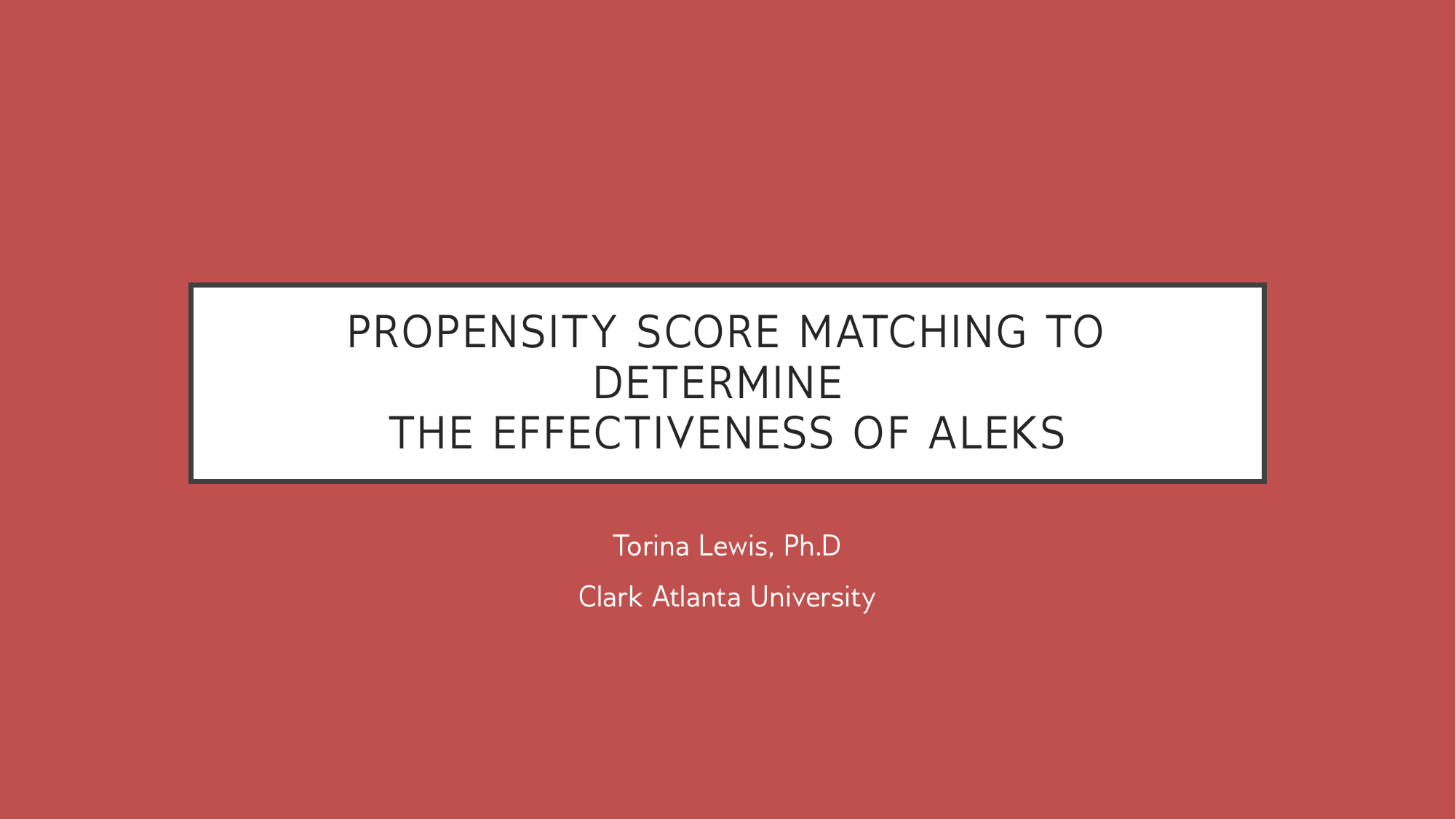

# Propensity Score Matching to Determine the Effectiveness of ALEKS
Torina Lewis, Ph.D
Clark Atlanta University